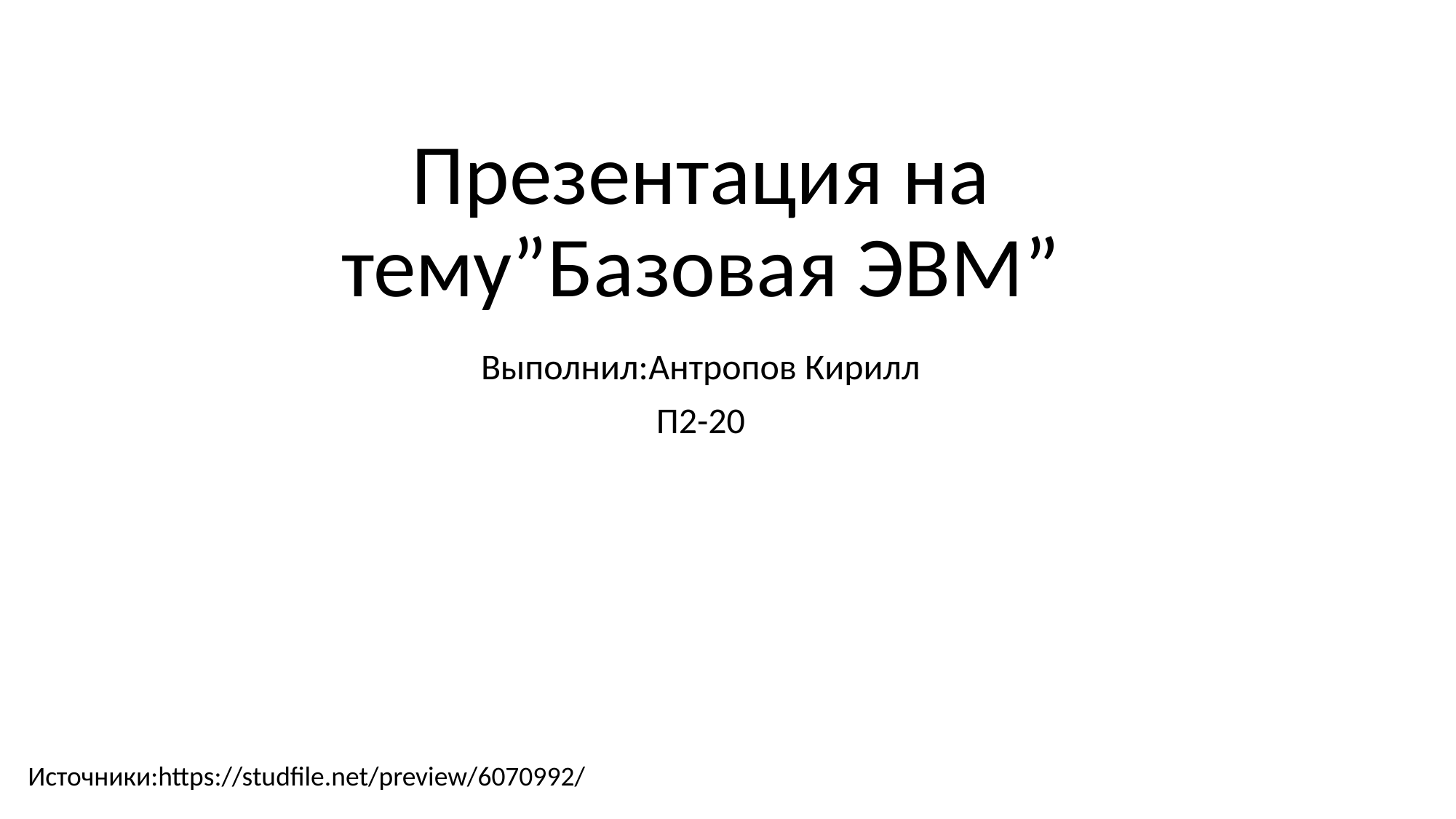

# Презентация на тему”Базовая ЭВМ”
Выполнил:Антропов Кирилл
П2-20
Источники:https://studfile.net/preview/6070992/